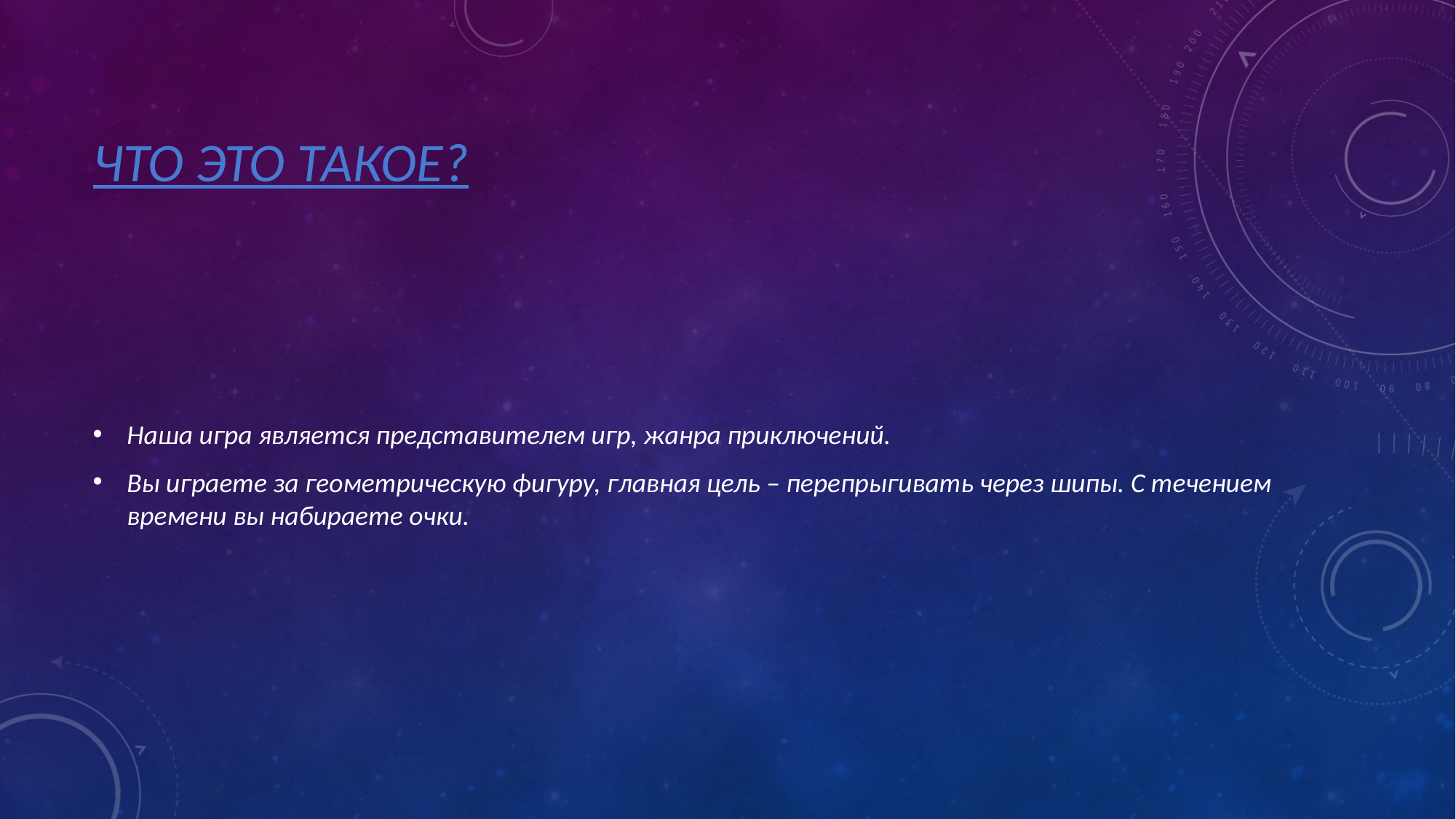

# Что это такое?
Наша игра является представителем игр, жанра приключений.
Вы играете за геометрическую фигуру, главная цель – перепрыгивать через шипы. С течением времени вы набираете очки.